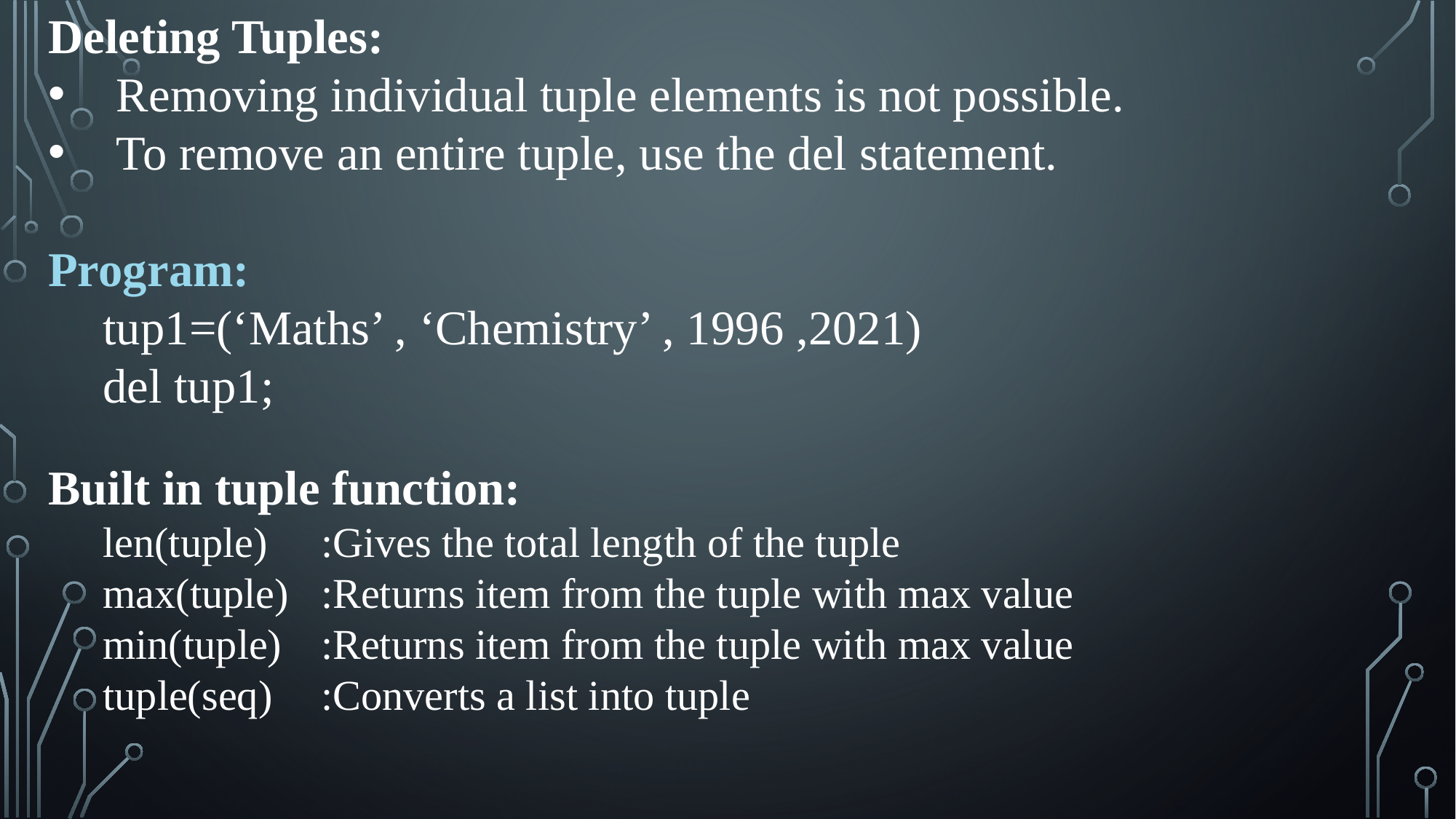

Deleting Tuples:
Removing individual tuple elements is not possible.
To remove an entire tuple, use the del statement.

Program:
tup1=(‘Maths’ , ‘Chemistry’ , 1996 ,2021)
del tup1;

Built in tuple function:
len(tuple) 	:Gives the total length of the tuple
max(tuple) 	:Returns item from the tuple with max value
min(tuple) 	:Returns item from the tuple with max value
tuple(seq) 	:Converts a list into tuple